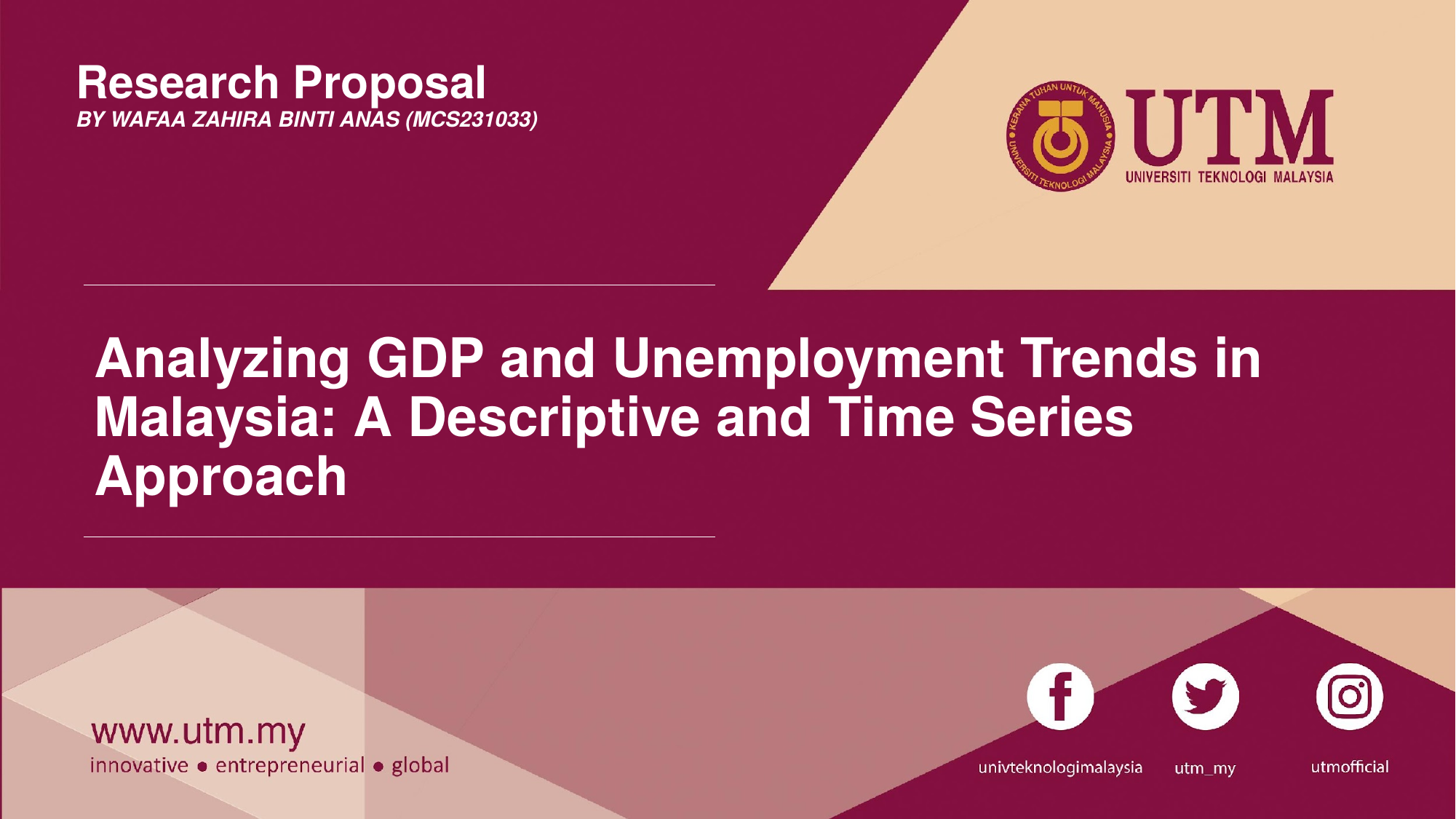

Research Proposal
BY WAFAA ZAHIRA BINTI ANAS (MCS231033)
Analyzing GDP and Unemployment Trends in Malaysia: A Descriptive and Time Series Approach